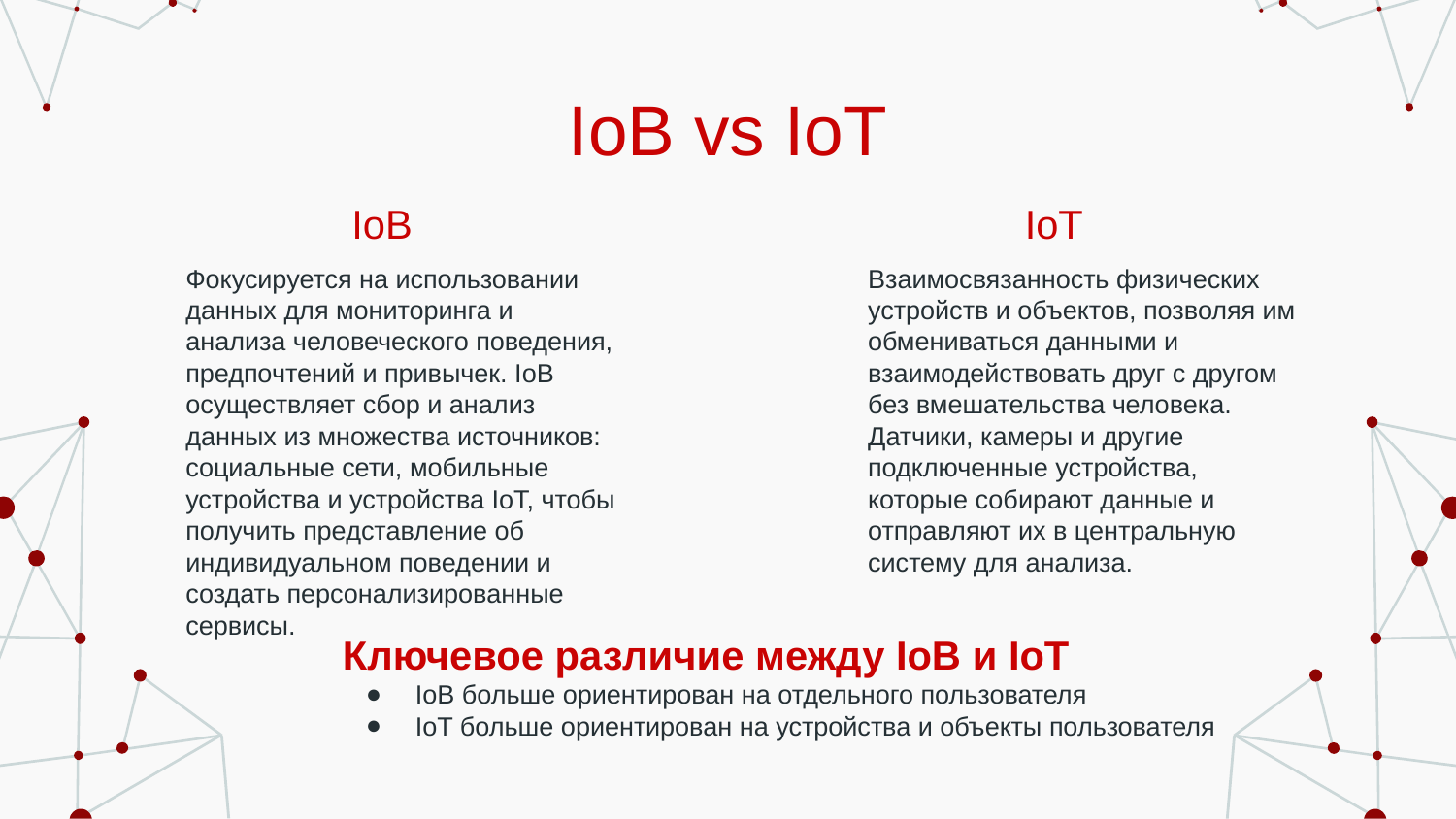

# IoB vs IoT
IoB
IoT
Фокусируется на использовании данных для мониторинга и анализа человеческого поведения, предпочтений и привычек. IoB осуществляет сбор и анализ данных из множества источников: социальные сети, мобильные устройства и устройства IoT, чтобы получить представление об индивидуальном поведении и создать персонализированные сервисы.
Взаимосвязанность физических устройств и объектов, позволяя им обмениваться данными и взаимодействовать друг с другом без вмешательства человека. Датчики, камеры и другие подключенные устройства, которые собирают данные и отправляют их в центральную систему для анализа.
Ключевое различие между IoB и IoT
IoB больше ориентирован на отдельного пользователя
IoT больше ориентирован на устройства и объекты пользователя